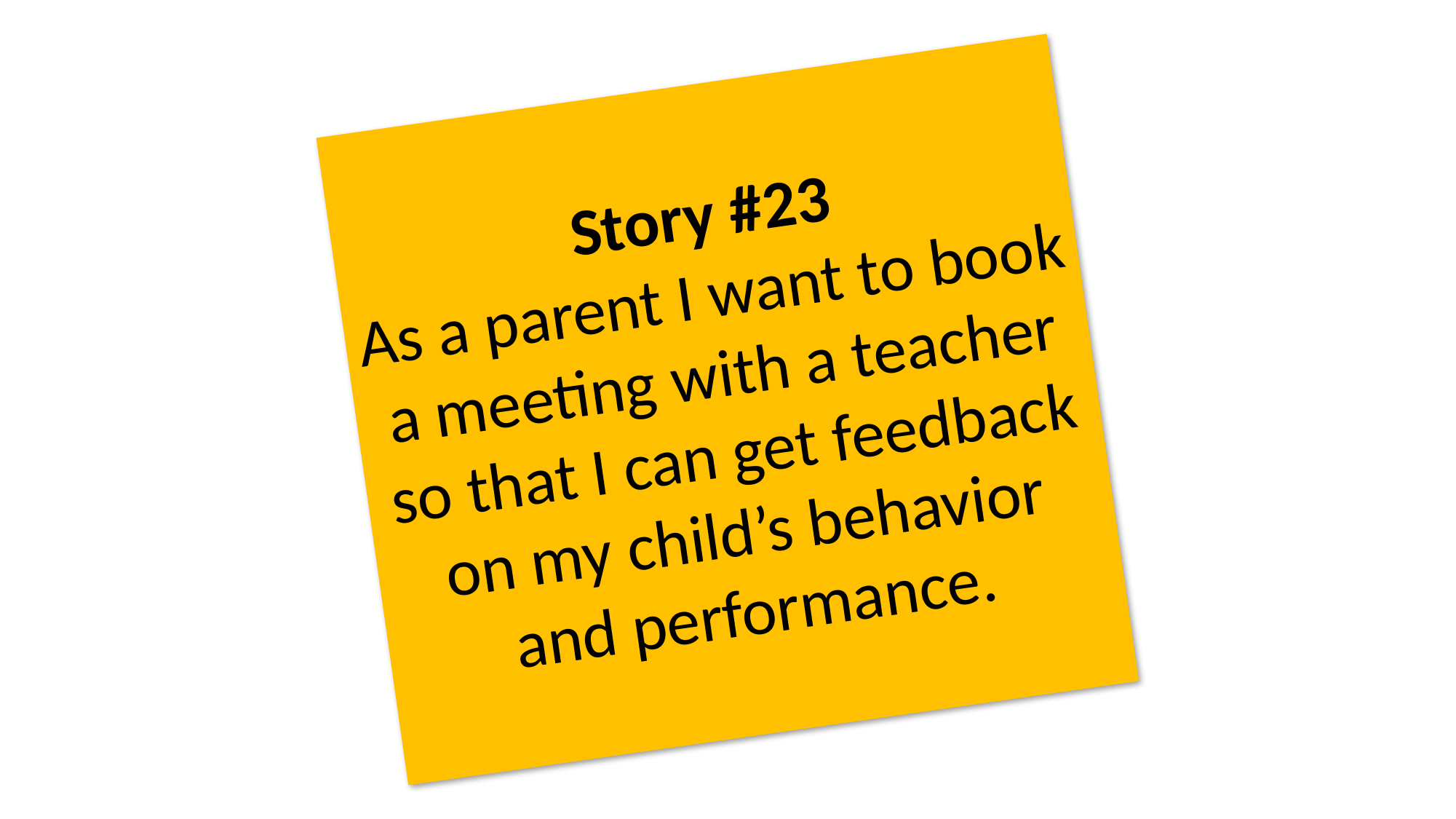

Story #23
As a parent I want to book a meeting with a teacher so that I can get feedback on my child’s behavior and performance.